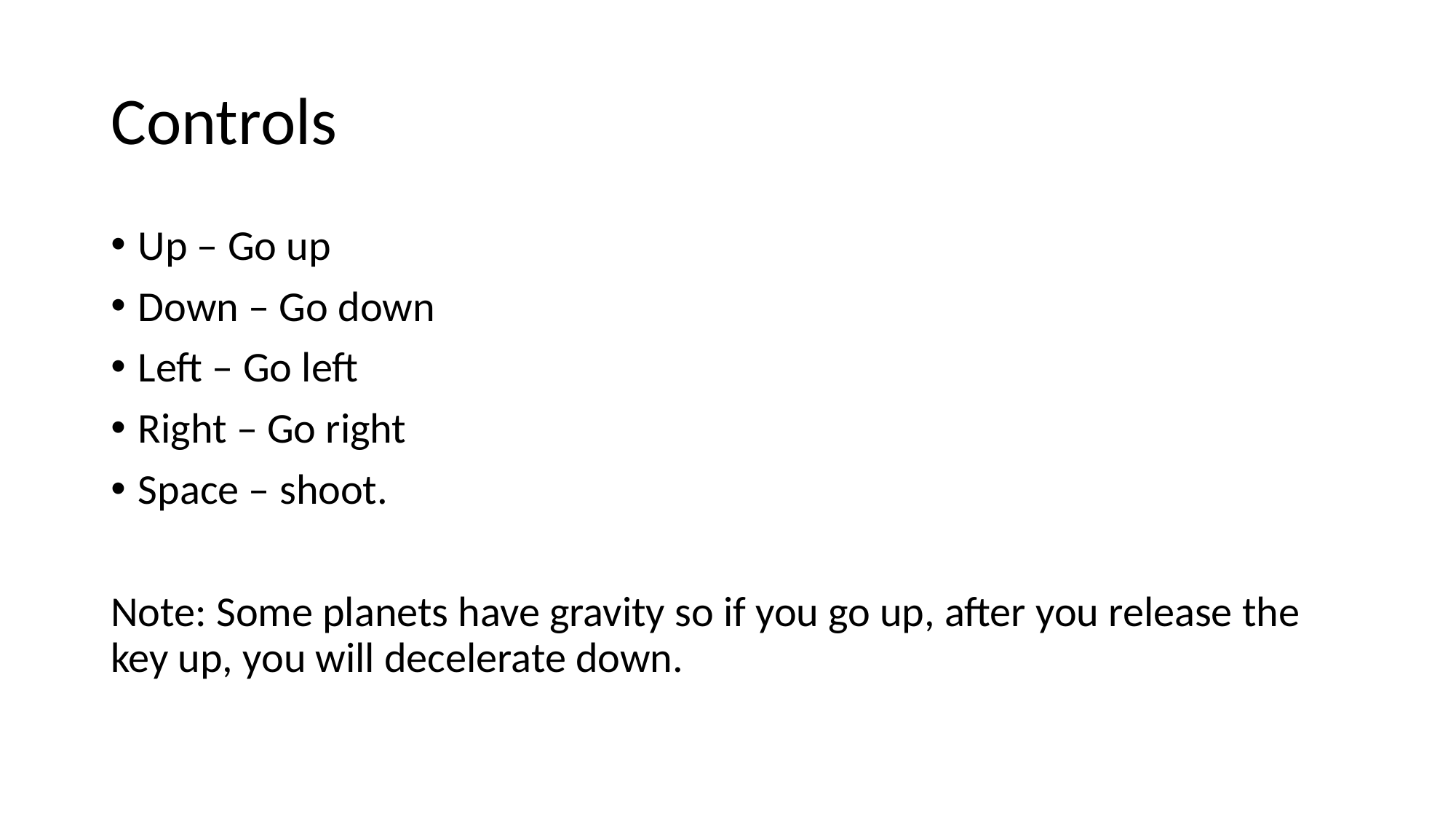

# Controls
Up – Go up
Down – Go down
Left – Go left
Right – Go right
Space – shoot.

Note: Some planets have gravity so if you go up, after you release the key up, you will decelerate down.